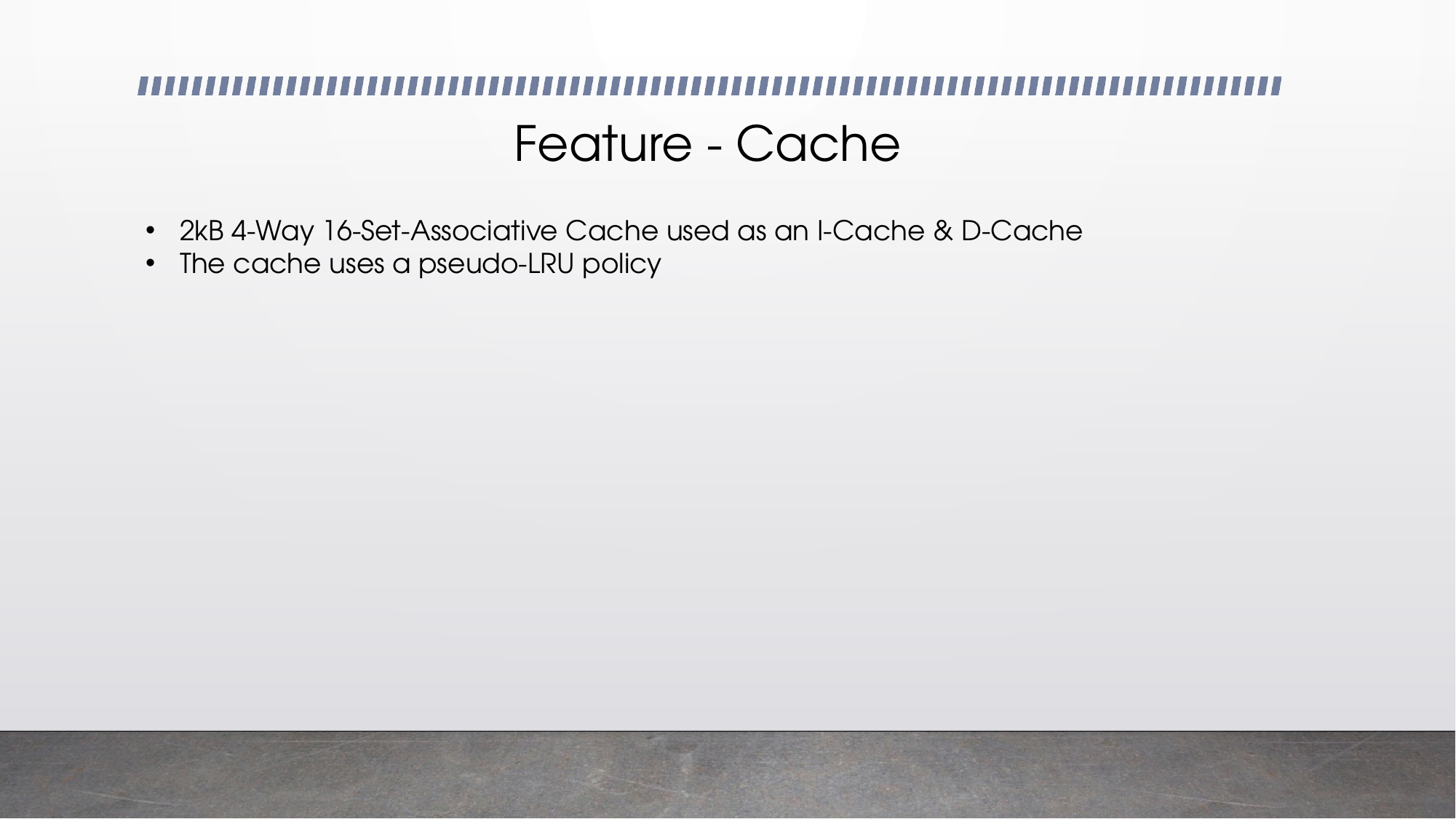

# Feature - Cache
2kB 4-Way 16-Set-Associative Cache used as an I-Cache & D-Cache
The cache uses a pseudo-LRU policy